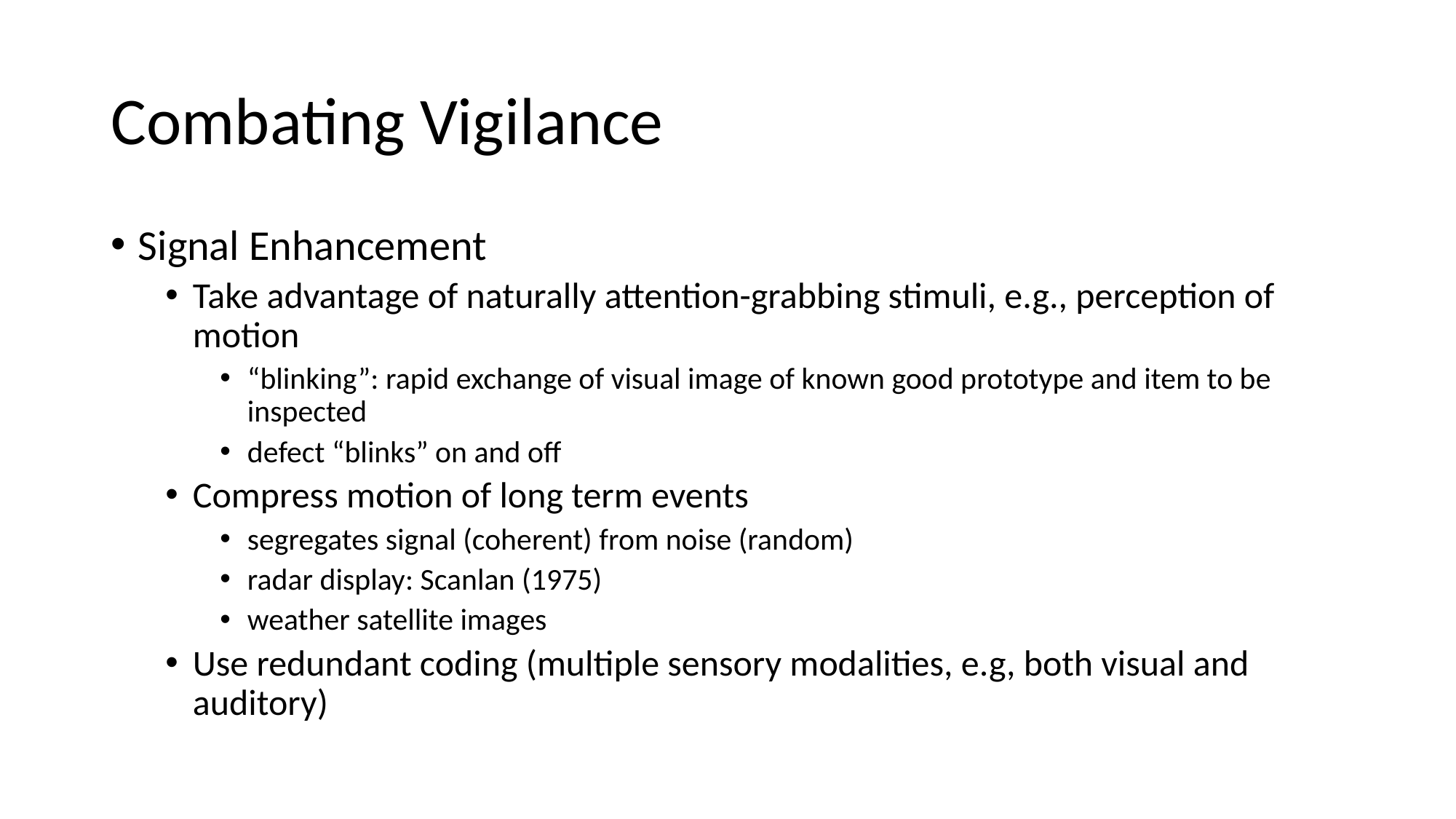

# Combating Vigilance
Signal Enhancement
Take advantage of naturally attention-grabbing stimuli, e.g., perception of motion
“blinking”: rapid exchange of visual image of known good prototype and item to be inspected
defect “blinks” on and off
Compress motion of long term events
segregates signal (coherent) from noise (random)
radar display: Scanlan (1975)
weather satellite images
Use redundant coding (multiple sensory modalities, e.g, both visual and auditory)